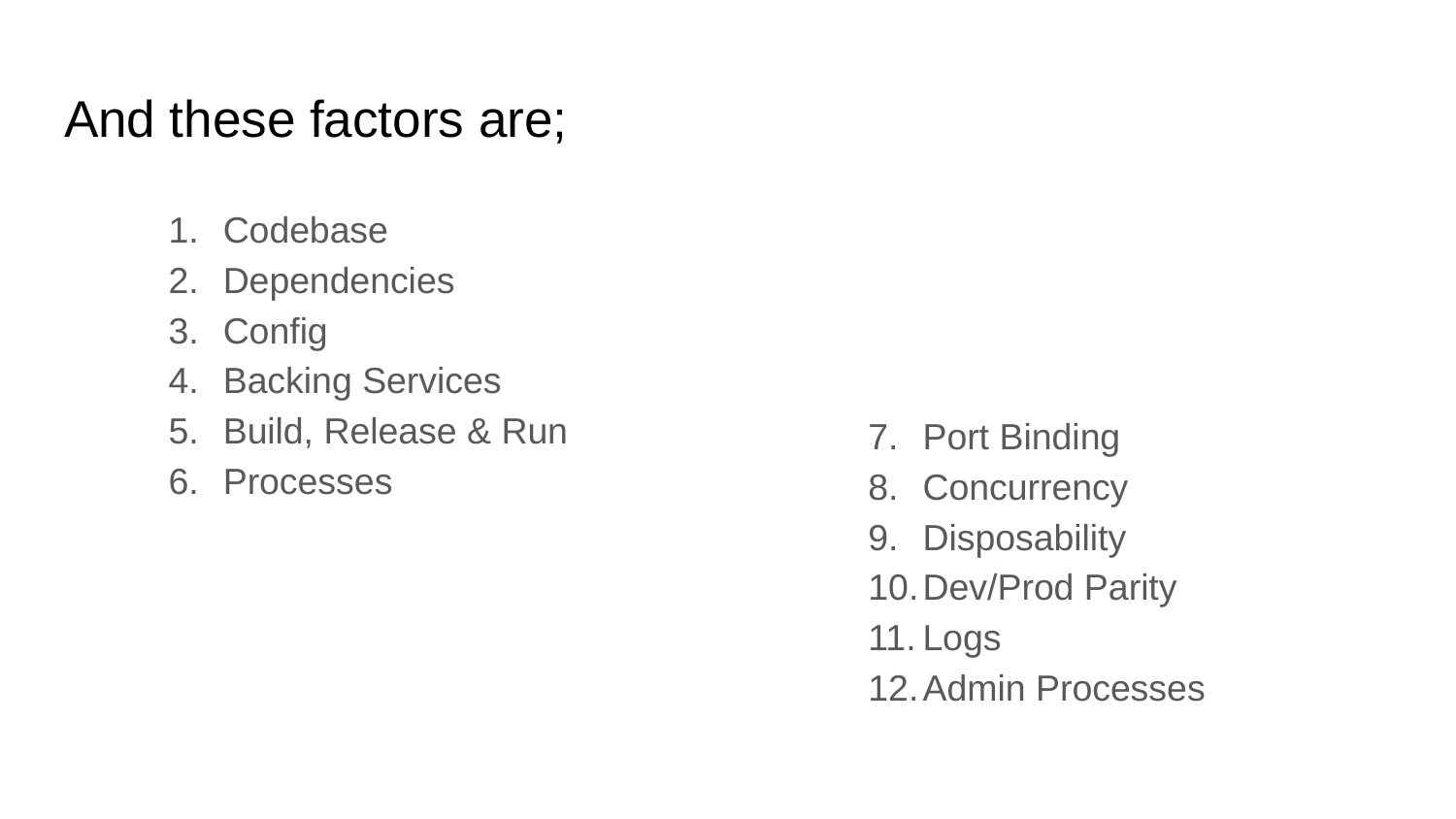

# And these factors are;
Codebase
Dependencies
Config
Backing Services
Build, Release & Run
Processes
Port Binding
Concurrency
Disposability
Dev/Prod Parity
Logs
Admin Processes